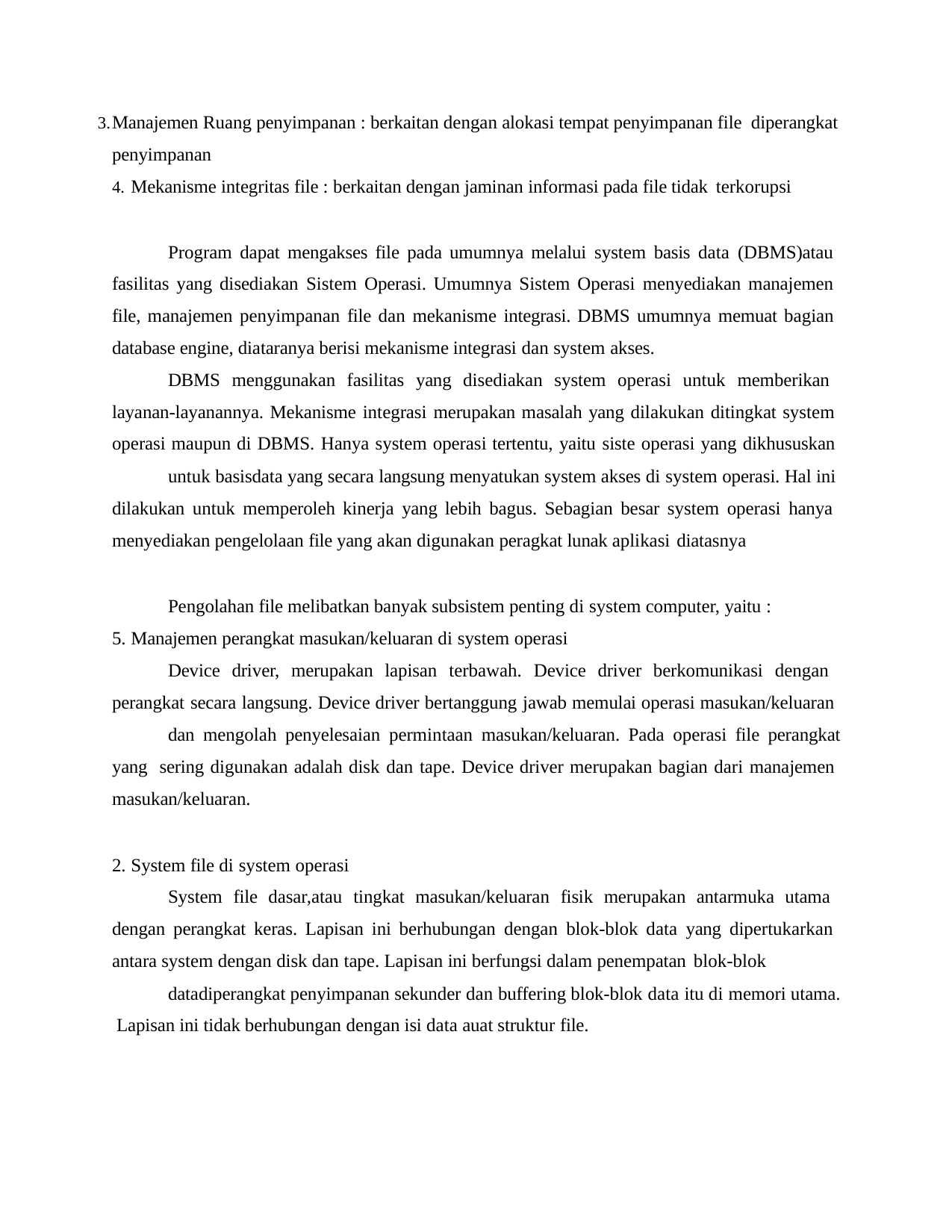

Manajemen Ruang penyimpanan : berkaitan dengan alokasi tempat penyimpanan file  diperangkat penyimpanan
Mekanisme integritas file : berkaitan dengan jaminan informasi pada file tidak terkorupsi

Program dapat mengakses file pada umumnya melalui system basis data (DBMS)atau  fasilitas yang disediakan Sistem Operasi. Umumnya Sistem Operasi menyediakan manajemen  file, manajemen penyimpanan file dan mekanisme integrasi. DBMS umumnya memuat bagian  database engine, diataranya berisi mekanisme integrasi dan system akses.
DBMS menggunakan fasilitas yang disediakan system operasi untuk memberikan  layanan-layanannya. Mekanisme integrasi merupakan masalah yang dilakukan ditingkat system  operasi maupun di DBMS. Hanya system operasi tertentu, yaitu siste operasi yang dikhususkan
untuk basisdata yang secara langsung menyatukan system akses di system operasi. Hal ini  dilakukan untuk memperoleh kinerja yang lebih bagus. Sebagian besar system operasi hanya  menyediakan pengelolaan file yang akan digunakan peragkat lunak aplikasi diatasnya

Pengolahan file melibatkan banyak subsistem penting di system computer, yaitu :
Manajemen perangkat masukan/keluaran di system operasi
Device driver, merupakan lapisan terbawah. Device driver berkomunikasi dengan  perangkat secara langsung. Device driver bertanggung jawab memulai operasi masukan/keluaran
dan mengolah penyelesaian permintaan masukan/keluaran. Pada operasi file perangkat yang  sering digunakan adalah disk dan tape. Device driver merupakan bagian dari manajemen  masukan/keluaran.

System file di system operasi
System file dasar,atau tingkat masukan/keluaran fisik merupakan antarmuka utama  dengan perangkat keras. Lapisan ini berhubungan dengan blok-blok data yang dipertukarkan  antara system dengan disk dan tape. Lapisan ini berfungsi dalam penempatan blok-blok
datadiperangkat penyimpanan sekunder dan buffering blok-blok data itu di memori utama.  Lapisan ini tidak berhubungan dengan isi data auat struktur file.